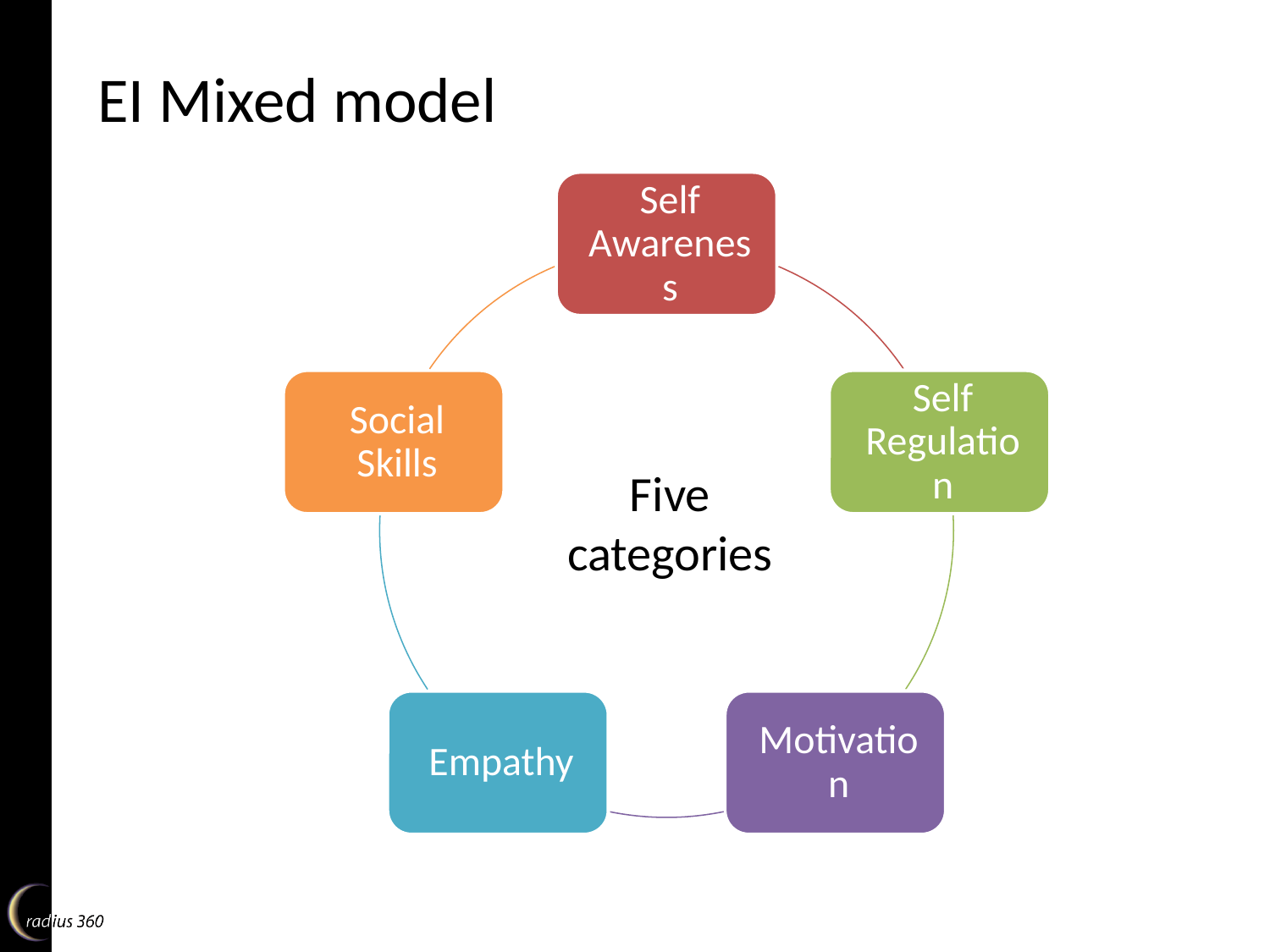

# EI Mixed model
Self Awareness
Self Regulation
Motivation
Empathy
Social Skills
Five categories